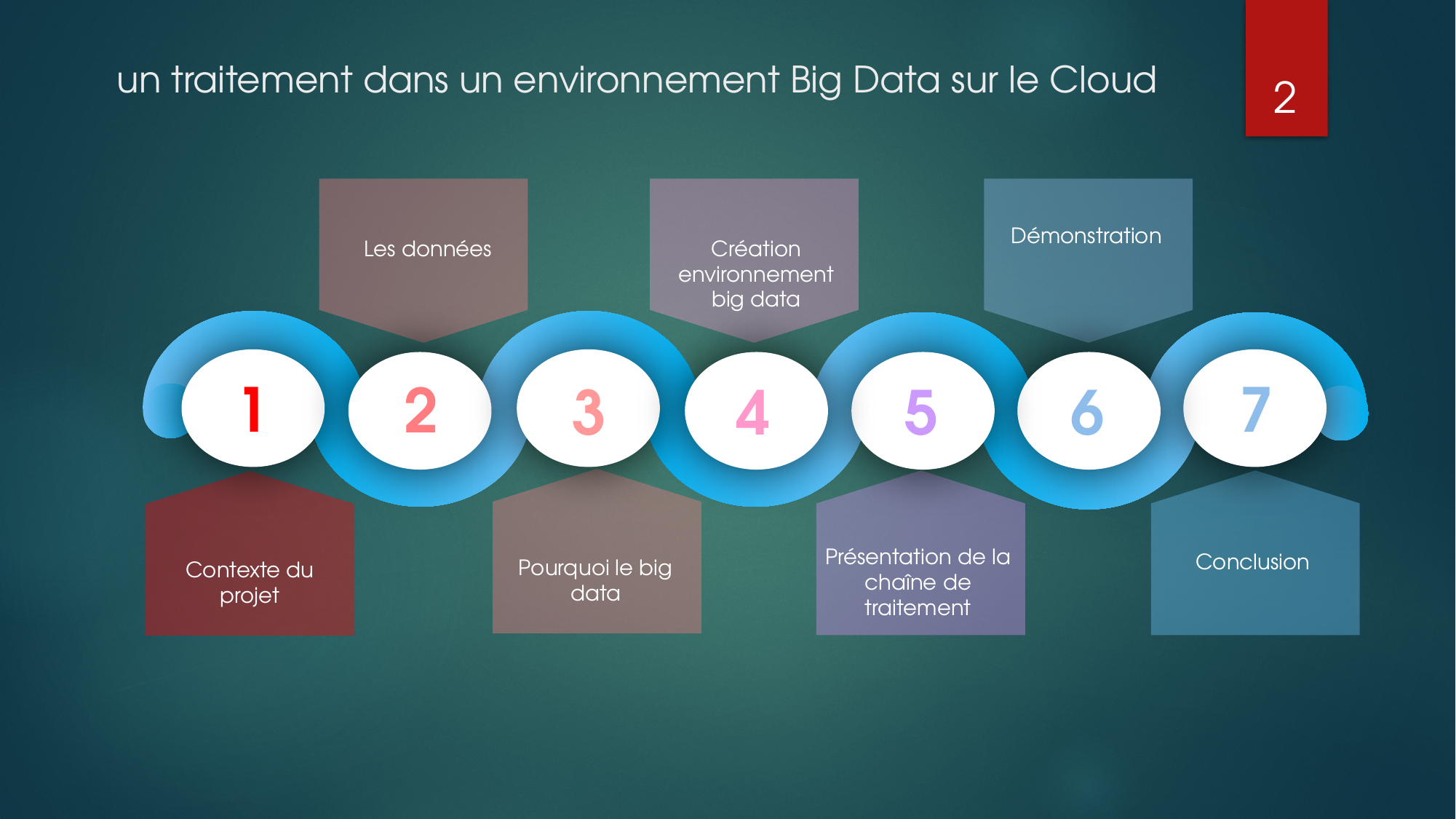

2
un traitement dans un environnement Big Data sur le Cloud

Démonstration
Les données
Création environnement big data

1
7
2
3
4
6
5

Présentation de la chaîne de traitement
Conclusion
Pourquoi le big data
Contexte du projet